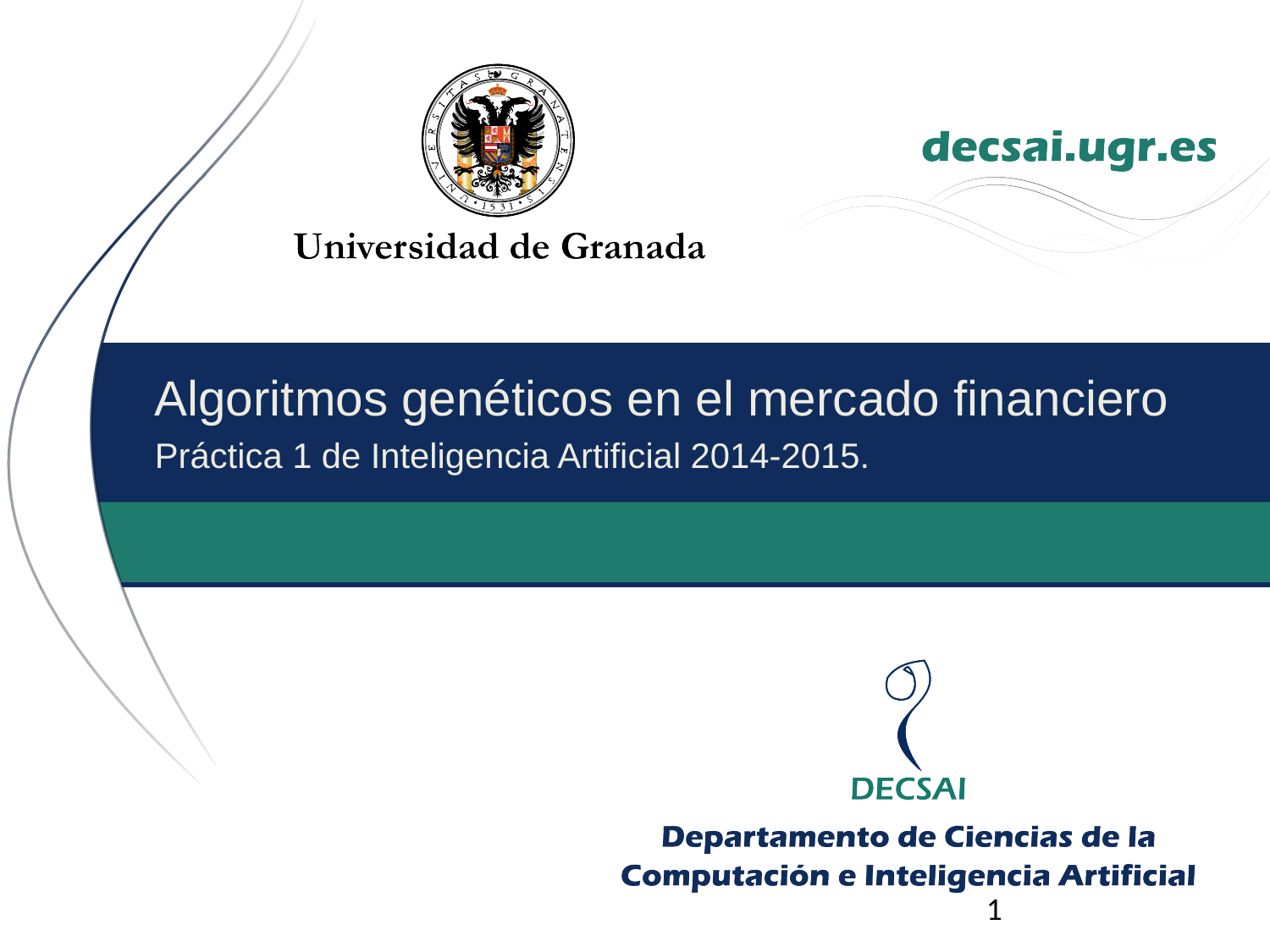

# Algoritmos genéticos en el mercado financiero
Práctica 1 de Inteligencia Artificial 2014-2015.

1